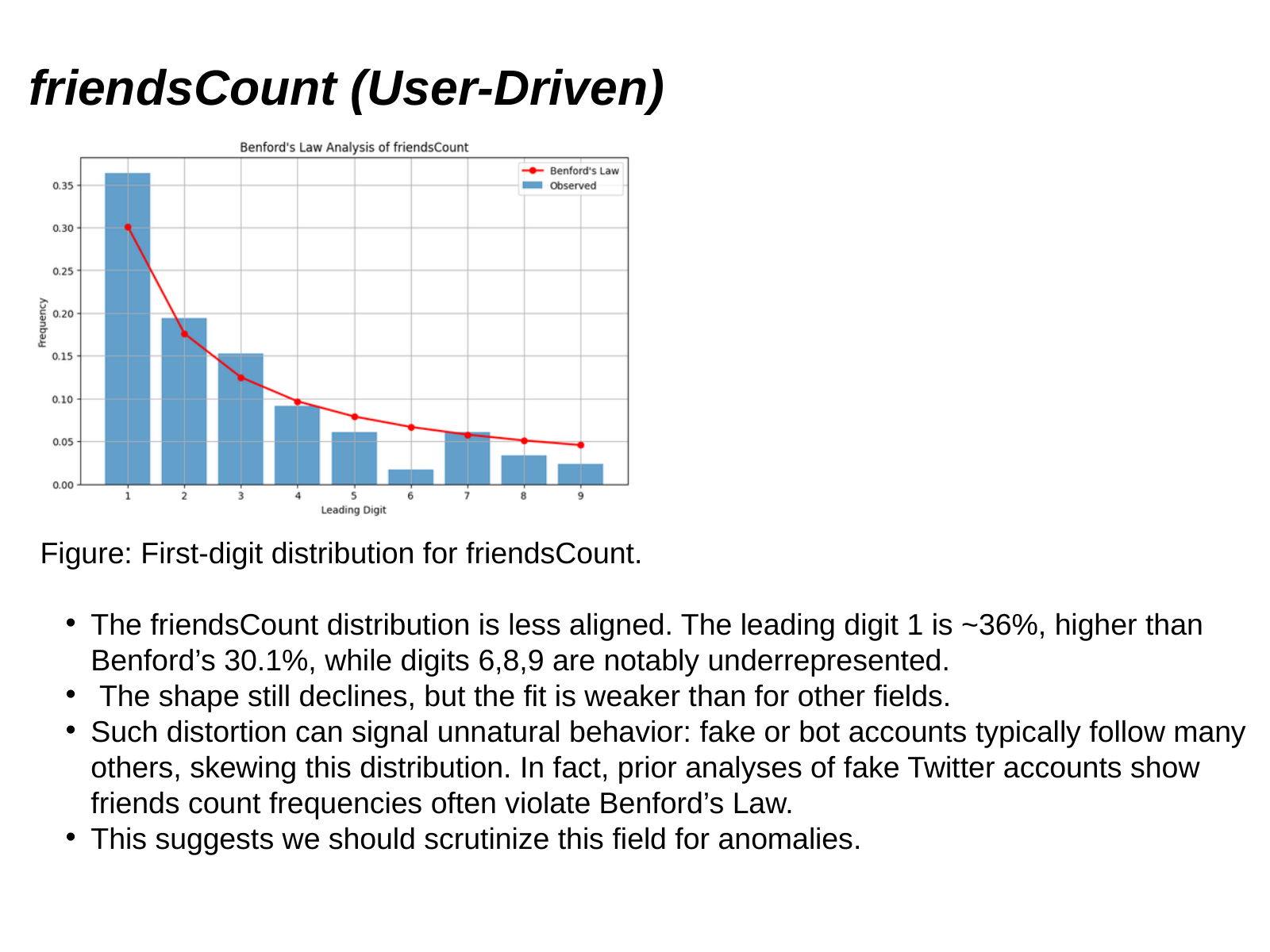

friendsCount (User-Driven)

Figure: First-digit distribution for friendsCount.

The friendsCount distribution is less aligned. The leading digit 1 is ~36%, higher than Benford’s 30.1%, while digits 6,8,9 are notably underrepresented.
 The shape still declines, but the fit is weaker than for other fields.
Such distortion can signal unnatural behavior: fake or bot accounts typically follow many others, skewing this distribution. In fact, prior analyses of fake Twitter accounts show friends count frequencies often violate Benford’s Law.
This suggests we should scrutinize this field for anomalies.